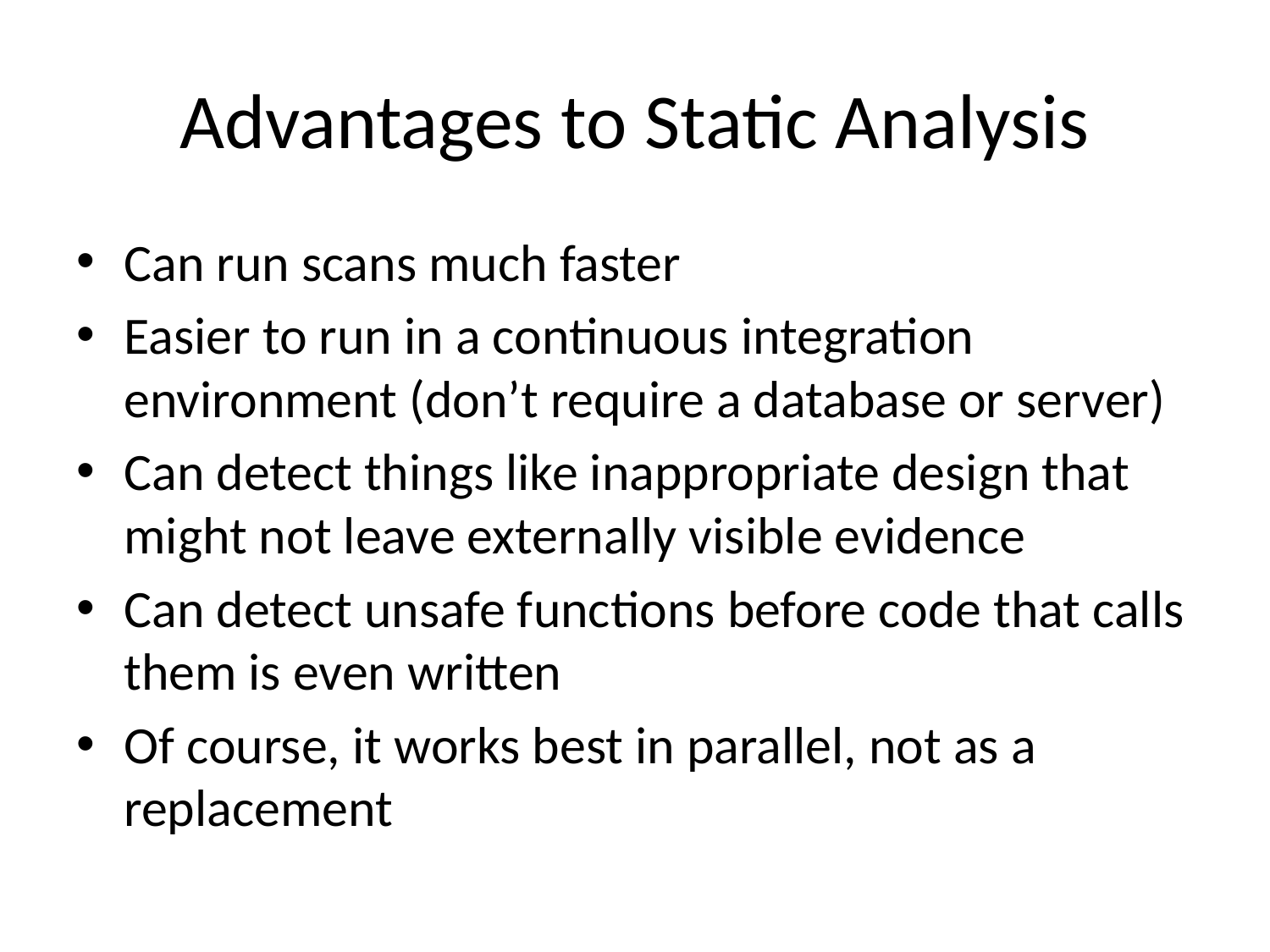

# Advantages to Static Analysis
Can run scans much faster
Easier to run in a continuous integration environment (don’t require a database or server)
Can detect things like inappropriate design that might not leave externally visible evidence
Can detect unsafe functions before code that calls them is even written
Of course, it works best in parallel, not as a replacement